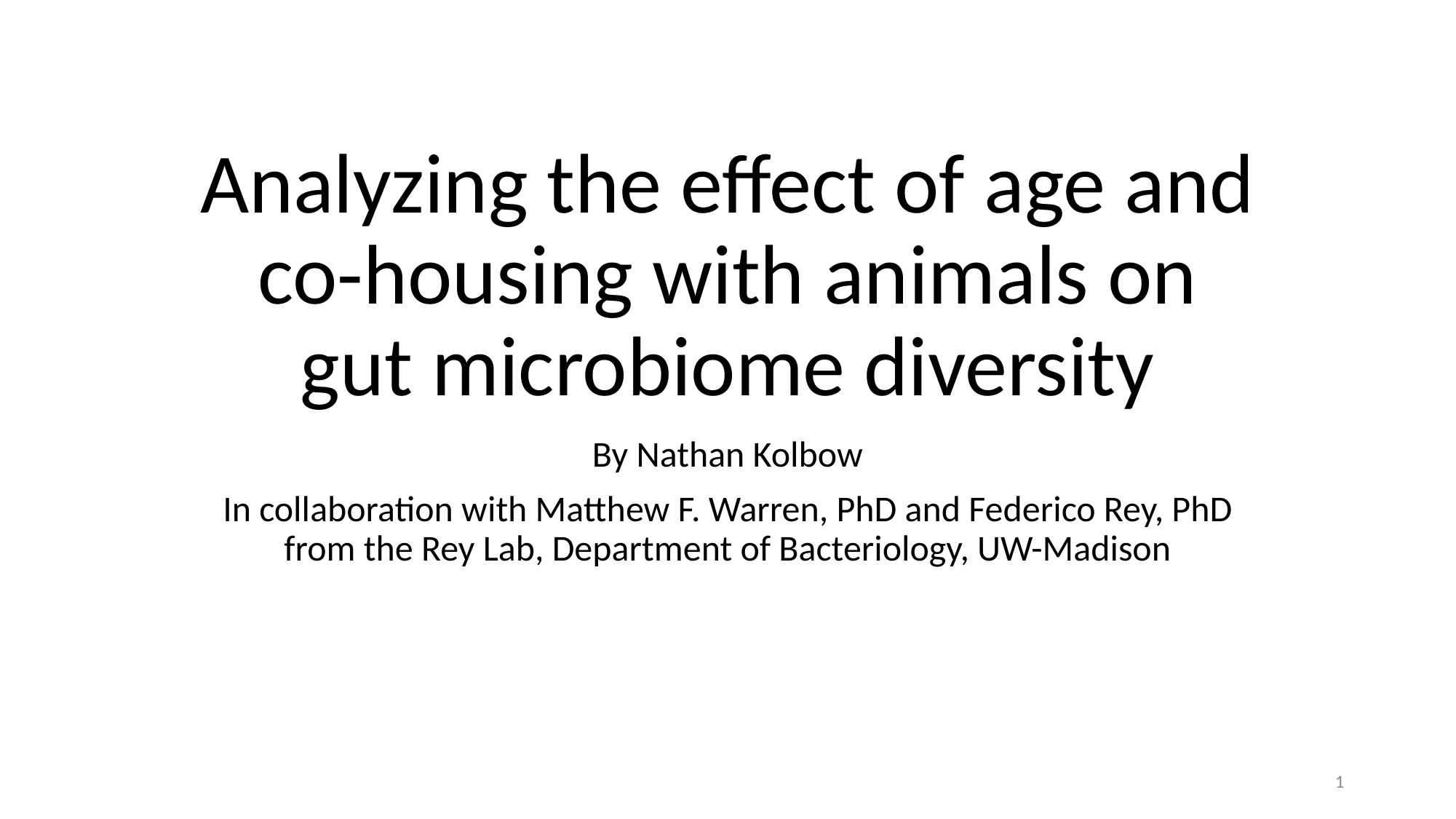

# Analyzing the effect of age and co-housing with animals on gut microbiome diversity
By Nathan Kolbow
In collaboration with Matthew F. Warren, PhD and Federico Rey, PhD from the Rey Lab, Department of Bacteriology, UW-Madison

1